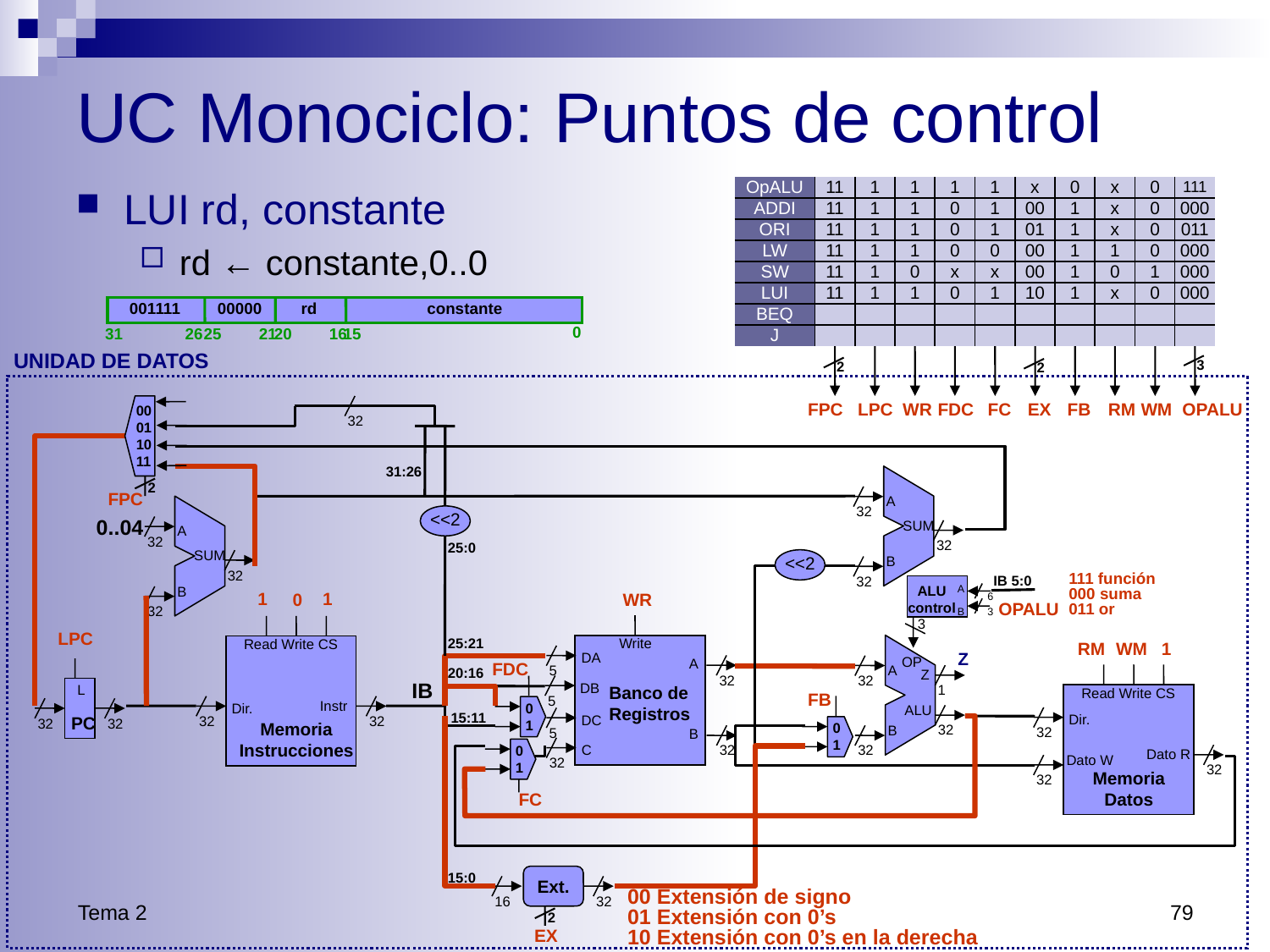

# UC Monociclo: Puntos de control
LUI rd, constante
rd ← constante,0..0
| OpALU | 11 | 1 | 1 | 1 | 1 | x | 0 | x | 0 | 111 |
| --- | --- | --- | --- | --- | --- | --- | --- | --- | --- | --- |
| ADDI | 11 | 1 | 1 | 0 | 1 | 00 | 1 | x | 0 | 000 |
| ORI | 11 | 1 | 1 | 0 | 1 | 01 | 1 | x | 0 | 011 |
| LW | 11 | 1 | 1 | 0 | 0 | 00 | 1 | 1 | 0 | 000 |
| SW | 11 | 1 | 0 | x | x | 00 | 1 | 0 | 1 | 000 |
| LUI | 11 | 1 | 1 | 0 | 1 | 10 | 1 | x | 0 | 000 |
| BEQ |  |  |  |  |  |  |  |  |  |  |
| J |  |  |  |  |  |  |  |  |  |  |
001111
00000
rd
constante

0
31
26
25
21
20
16
15

UNIDAD DE DATOS

3
2

2

00
01
10
11

LPC
FC
EX
FB
RM
WM
OPALU
FPC
WR
FDC

32

31:26

A

32

SUM

32

B

32

2

FPC

A

32

SUM

32

B

32

<<2
0..04
25:0
<<2

111 función
000 suma
011 or
IB 5:0
ALU
control

A
6

3
B

1
1
0
WR

OPALU
3

OP
A

32

Z

1

ALU

32

B

32

Write

DA

5

A

32
DB

5

DC

5

B

32
C

32

Banco de
Registros

Read Write CS

Instr
Dir.

32

32
Memoria
Instrucciones
LPC
25:21

L

PC
32

32
RM
WM
1
Z

FDC
20:16

Read Write CS

Dir.

32

Dato R
Dato W

32

32

Memoria
Datos

IB

0
1

FB

0
1

15:11

0
1

FC
15:0
Ext.

16

32

Tema 2
79
00 Extensión de signo
01 Extensión con 0’s
10 Extensión con 0’s en la derecha
2

EX